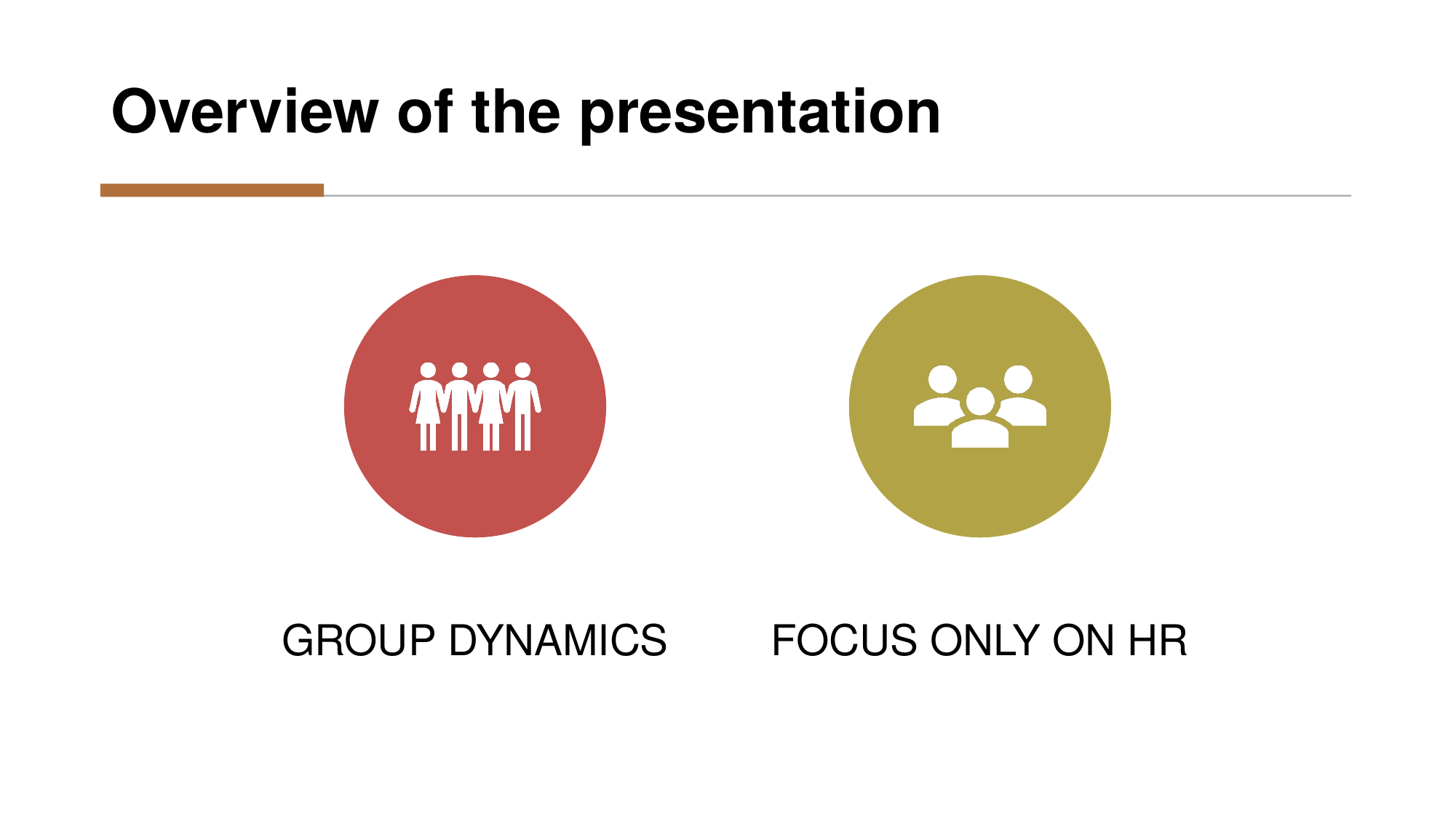

# Overview of the presentation

Group Dynamics
Focus only on HR